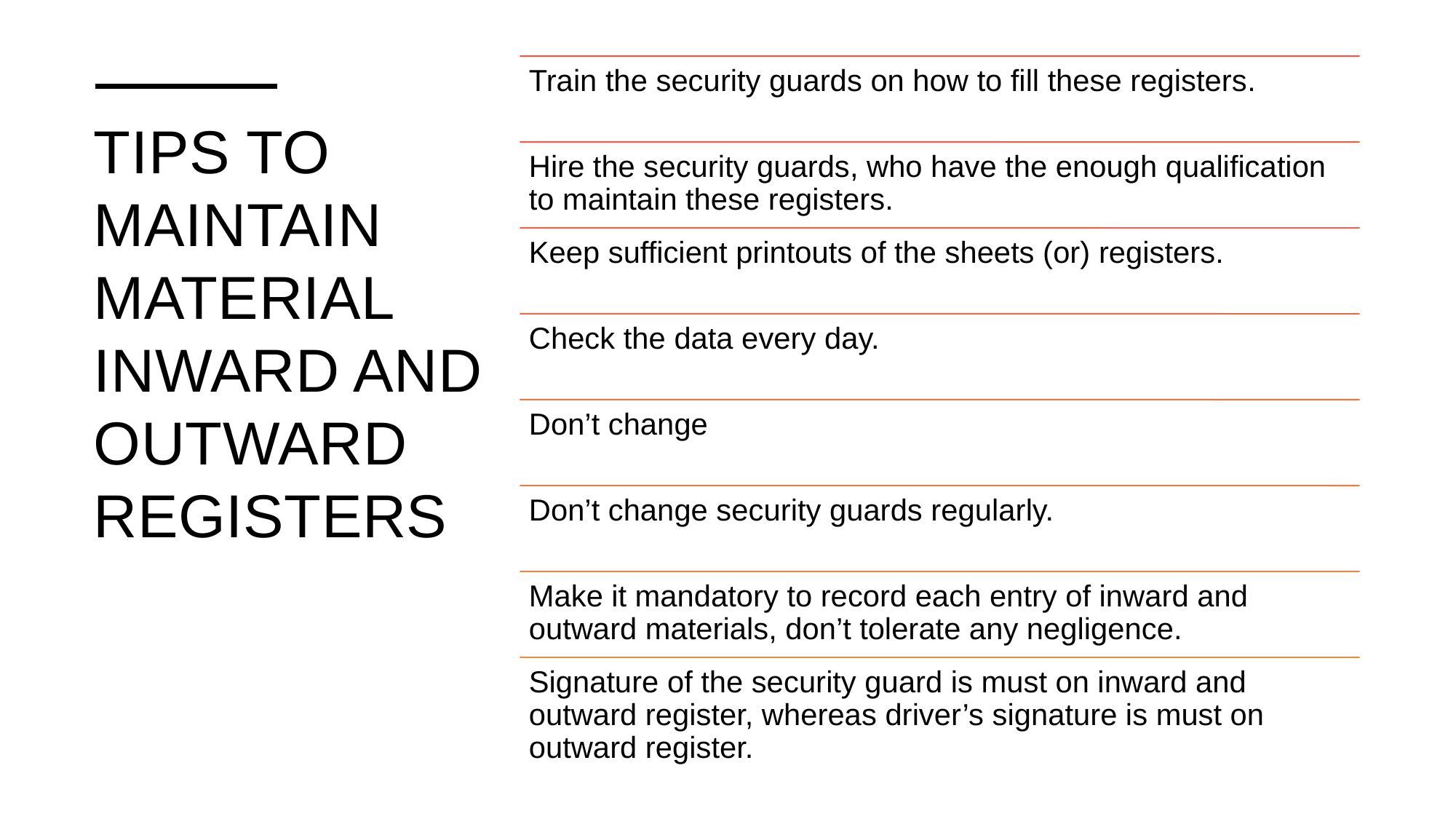

Train the security guards on how to fill these registers.
Hire the security guards, who have the enough qualification to maintain these registers.
Keep sufficient printouts of the sheets (or) registers.
Check the data every day.
Don’t change
Don’t change security guards regularly.
Make it mandatory to record each entry of inward and outward materials, don’t tolerate any negligence.
Signature of the security guard is must on inward and outward register, whereas driver’s signature is must on outward register.
# Tips to maintain Material inward and outward registers